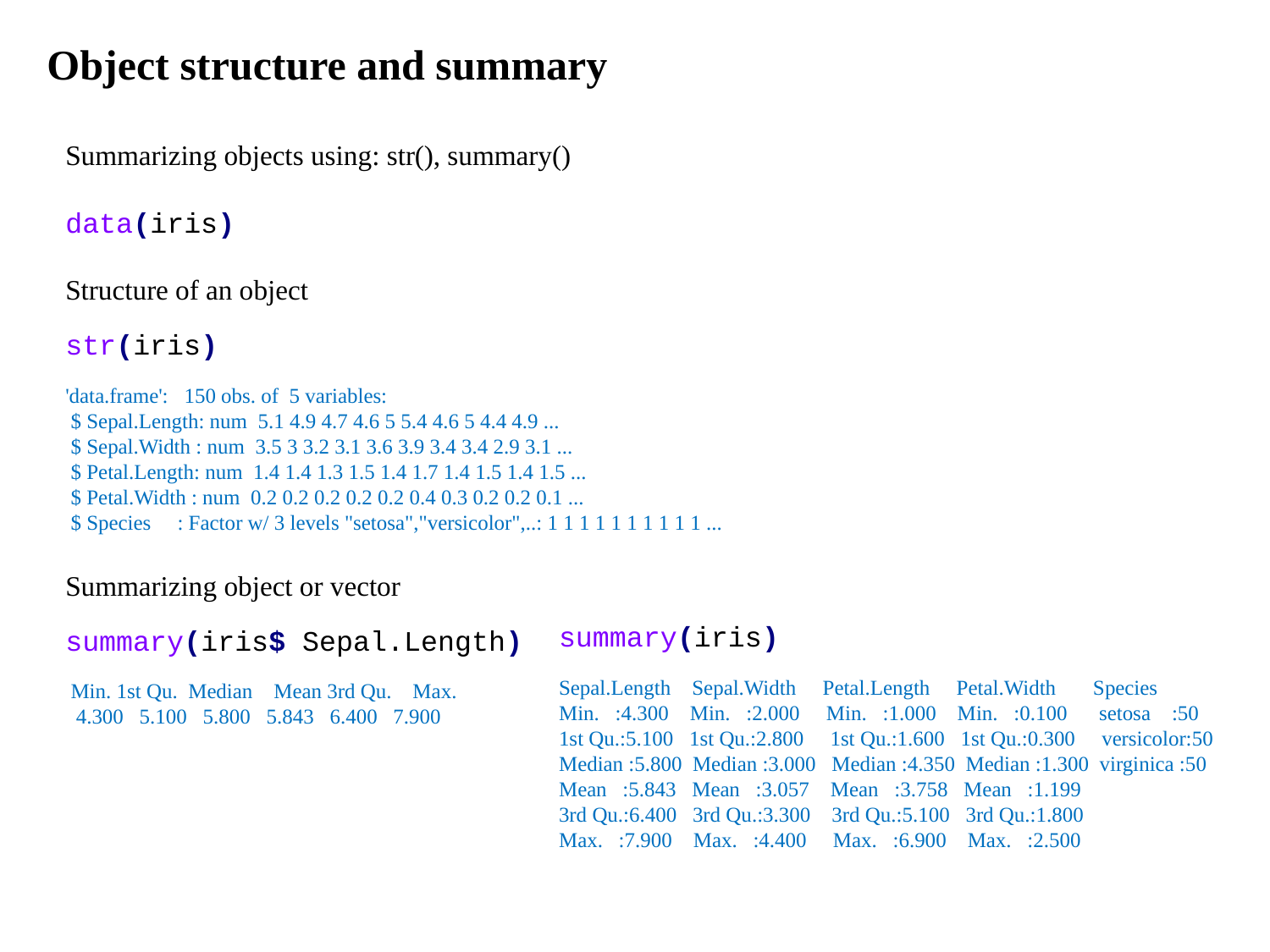

Object structure and summary
Summarizing objects using: str(), summary()

data(iris)

Structure of an object

str(iris)

'data.frame':   150 obs. of  5 variables:
 $ Sepal.Length: num  5.1 4.9 4.7 4.6 5 5.4 4.6 5 4.4 4.9 ...
 $ Sepal.Width : num  3.5 3 3.2 3.1 3.6 3.9 3.4 3.4 2.9 3.1 ...
 $ Petal.Length: num  1.4 1.4 1.3 1.5 1.4 1.7 1.4 1.5 1.4 1.5 ...
 $ Petal.Width : num  0.2 0.2 0.2 0.2 0.2 0.4 0.3 0.2 0.2 0.1 ...
 $ Species     : Factor w/ 3 levels "setosa","versicolor",..: 1 1 1 1 1 1 1 1 1 1 ...

Summarizing object or vector

summary(iris$ Sepal.Length)

 Min. 1st Qu.  Median    Mean 3rd Qu.    Max.
  4.300   5.100   5.800   5.843   6.400   7.900
summary(iris)

Sepal.Length    Sepal.Width     Petal.Length     Petal.Width       Species
Min.   :4.300    Min.   :2.000     Min.   :1.000    Min.   :0.100      setosa    :50
1st Qu.:5.100   1st Qu.:2.800     1st Qu.:1.600   1st Qu.:0.300     versicolor:50
Median :5.800  Median :3.000   Median :4.350  Median :1.300  virginica :50
Mean   :5.843   Mean   :3.057    Mean   :3.758   Mean   :1.199
3rd Qu.:6.400   3rd Qu.:3.300    3rd Qu.:5.100   3rd Qu.:1.800
Max.   :7.900    Max.   :4.400     Max.   :6.900    Max.   :2.500